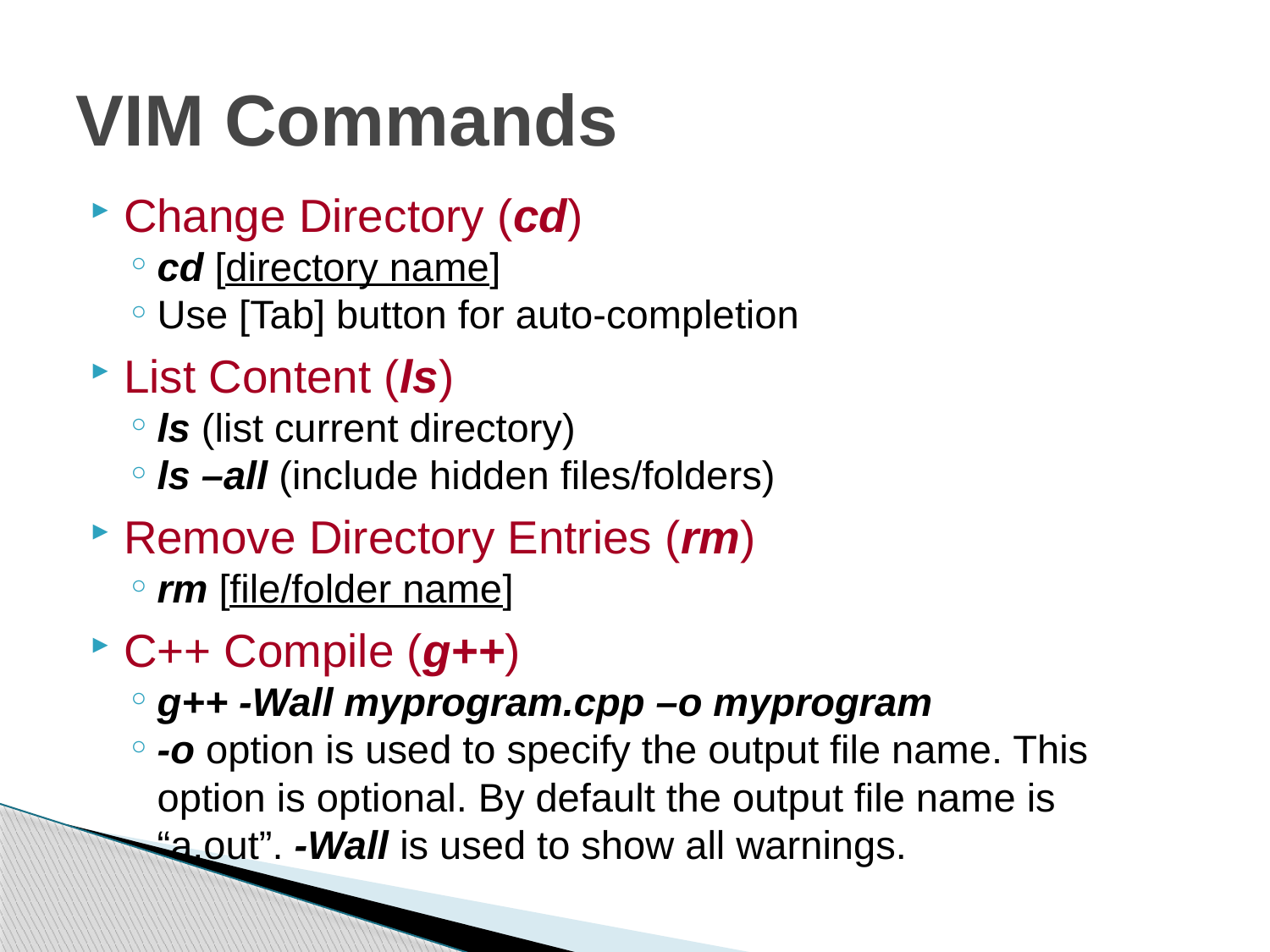

# VIM Commands
Change Directory (cd)
cd [directory name]
Use [Tab] button for auto-completion
List Content (ls)
ls (list current directory)
ls –all (include hidden files/folders)
Remove Directory Entries (rm)
rm [file/folder name]
C++ Compile (g++)
g++ -Wall myprogram.cpp –o myprogram
-o option is used to specify the output file name. This option is optional. By default the output file name is “a.out”. -Wall is used to show all warnings.